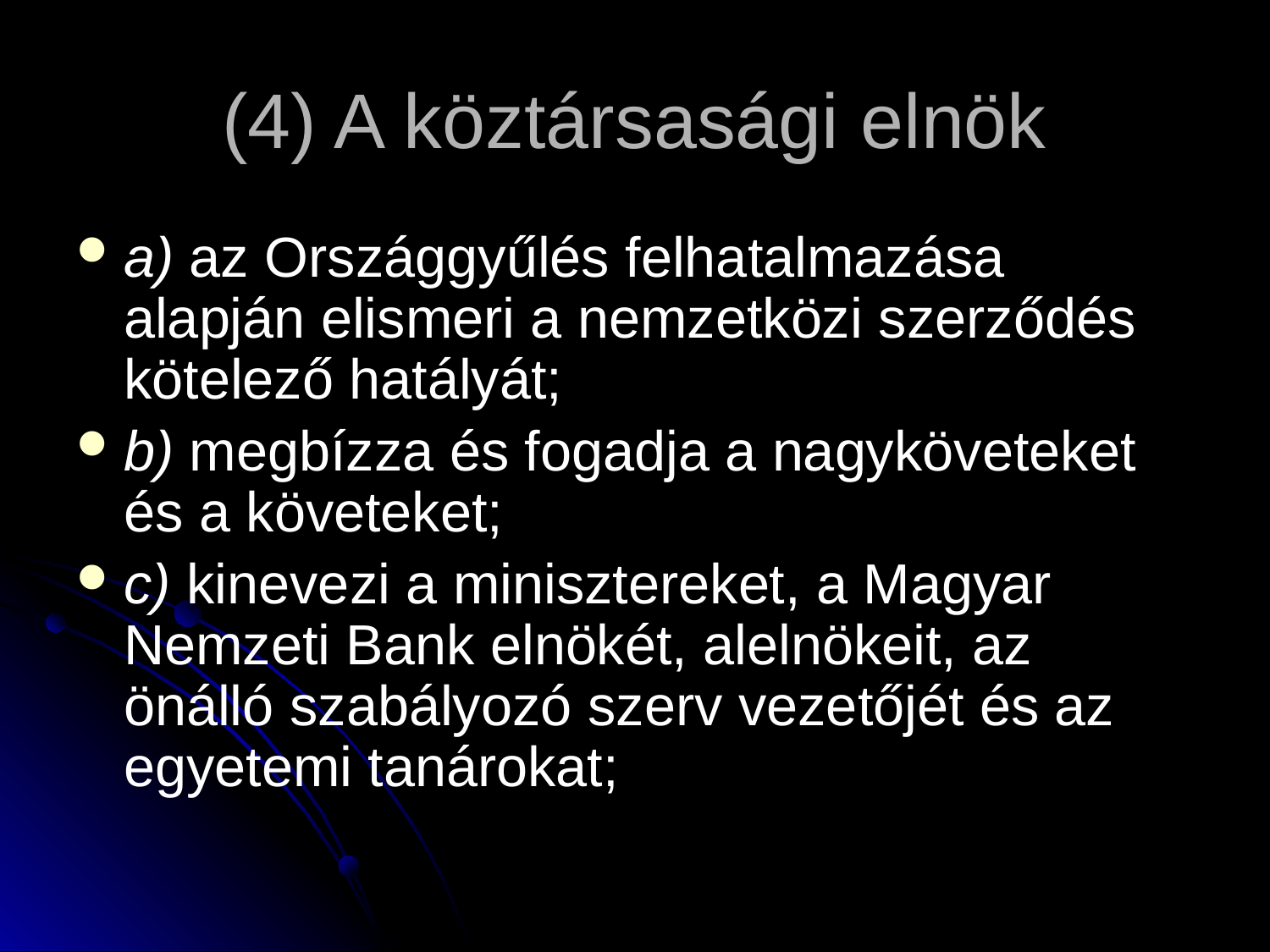

# (4) A köztársasági elnök
a) az Országgyűlés felhatalmazása alapján elismeri a nemzetközi szerződés kötelező hatályát;
b) megbízza és fogadja a nagyköveteket és a követeket;
c) kinevezi a minisztereket, a Magyar Nemzeti Bank elnökét, alelnökeit, az önálló szabályozó szerv vezetőjét és az egyetemi tanárokat;